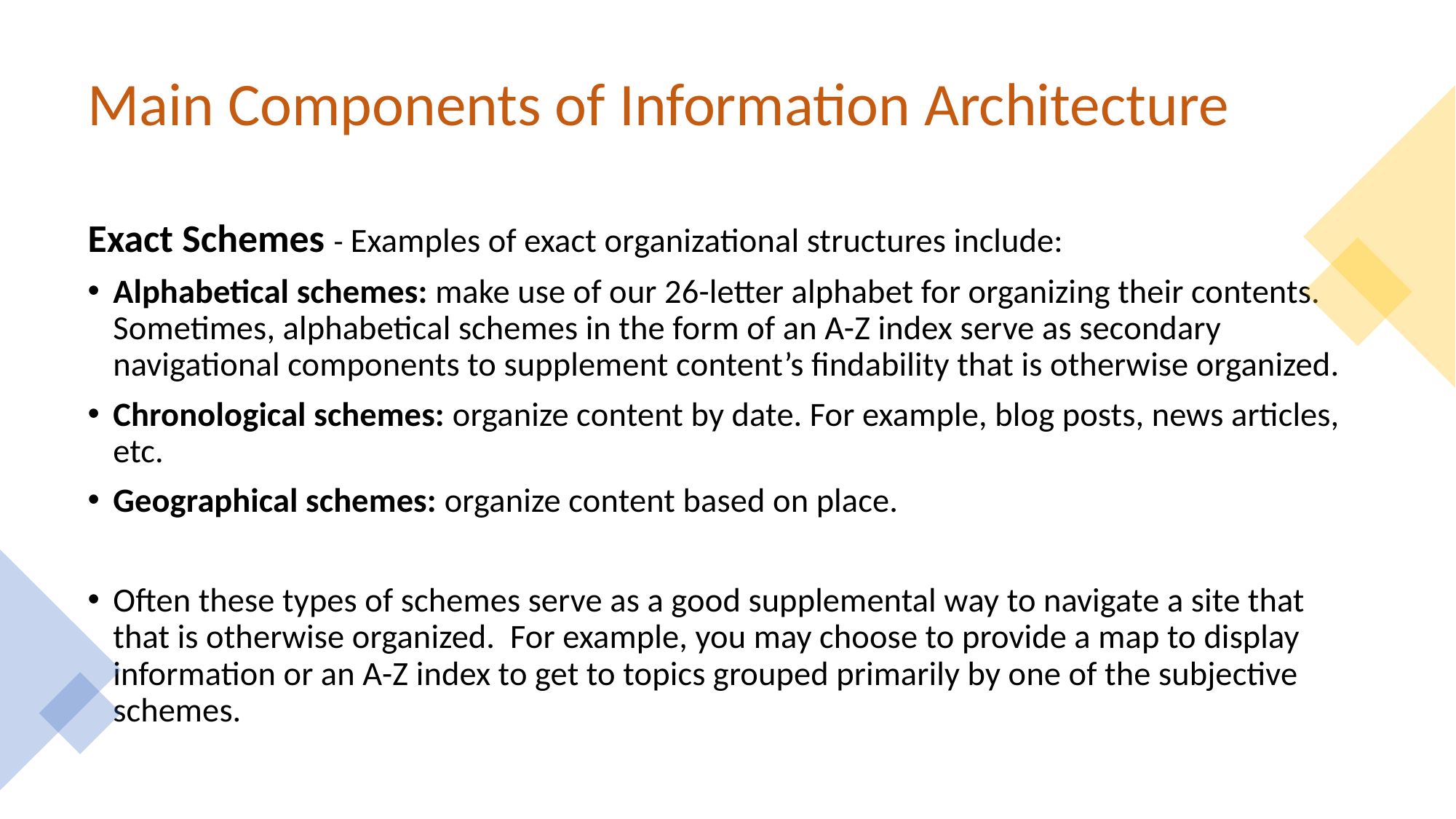

# Main Components of Information Architecture

Exact Schemes - Examples of exact organizational structures include:
Alphabetical schemes: make use of our 26-letter alphabet for organizing their contents. Sometimes, alphabetical schemes in the form of an A-Z index serve as secondary navigational components to supplement content’s findability that is otherwise organized.
Chronological schemes: organize content by date. For example, blog posts, news articles, etc.
Geographical schemes: organize content based on place.

Often these types of schemes serve as a good supplemental way to navigate a site that that is otherwise organized.  For example, you may choose to provide a map to display information or an A-Z index to get to topics grouped primarily by one of the subjective schemes.